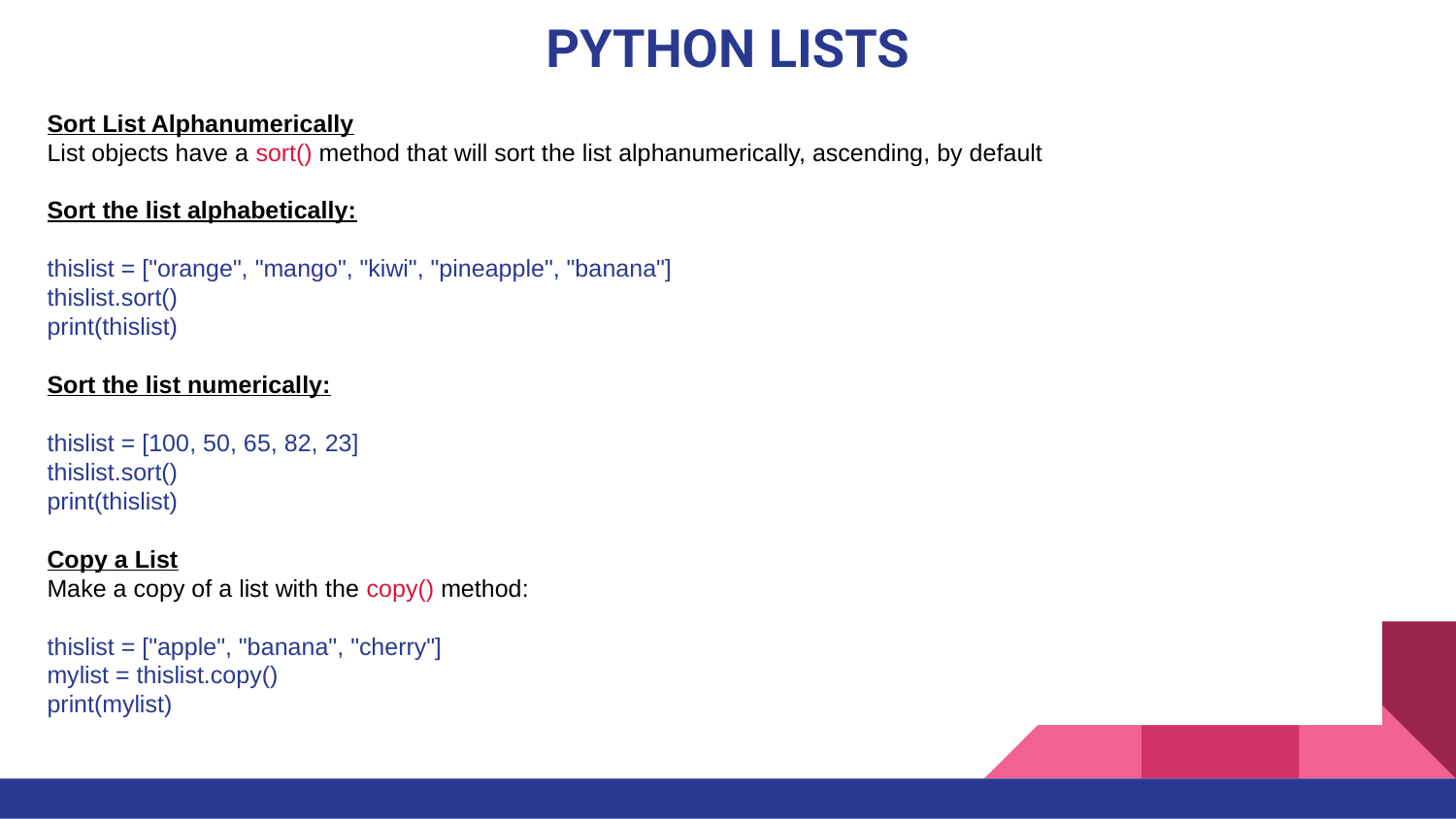

# PYTHON LISTS
Sort List Alphanumerically
List objects have a sort() method that will sort the list alphanumerically, ascending, by default

Sort the list alphabetically:

thislist = ["orange", "mango", "kiwi", "pineapple", "banana"]
thislist.sort()
print(thislist)

Sort the list numerically:

thislist = [100, 50, 65, 82, 23]
thislist.sort()
print(thislist)

Copy a List
Make a copy of a list with the copy() method:

thislist = ["apple", "banana", "cherry"]
mylist = thislist.copy()
print(mylist)